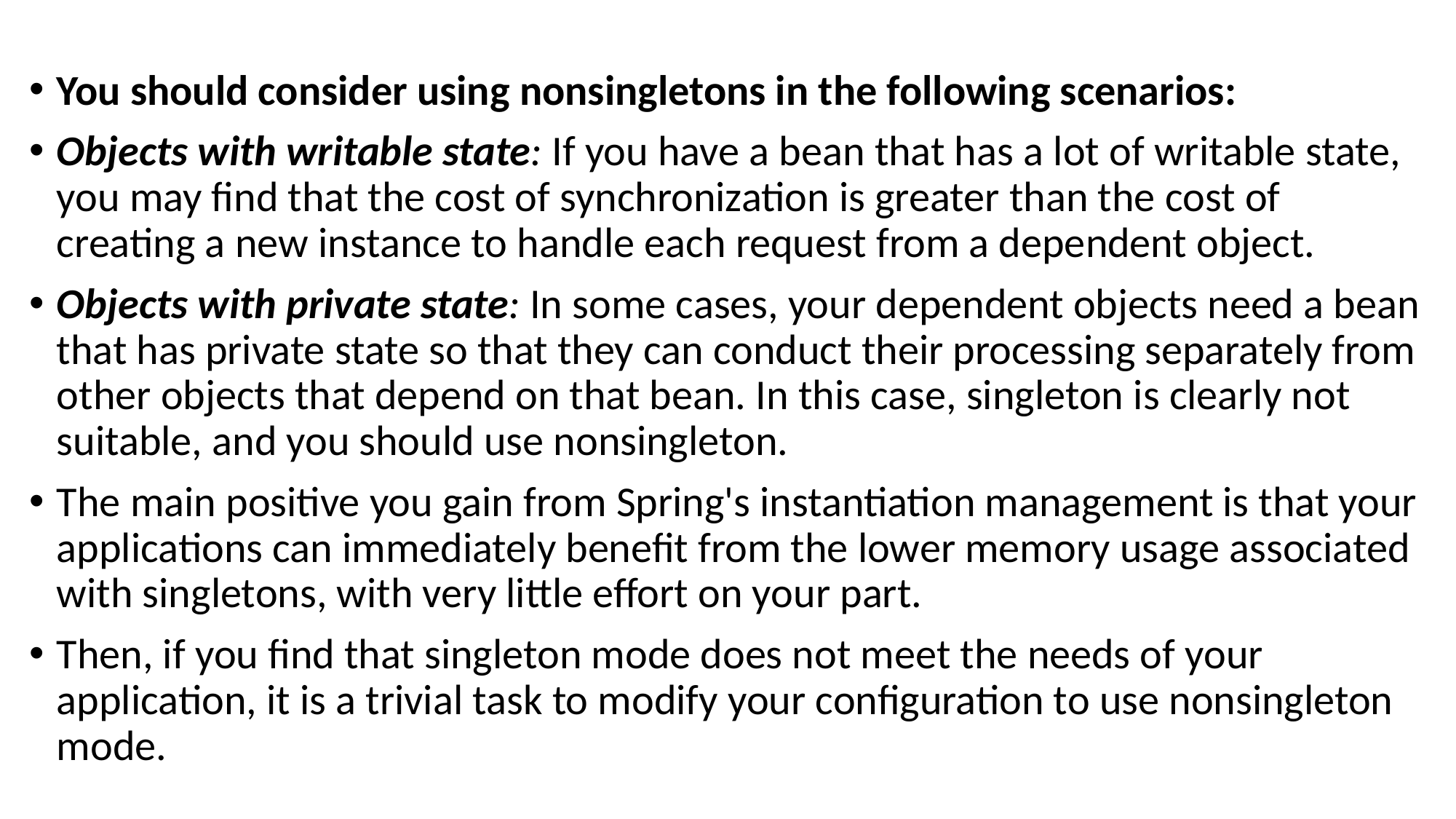

#
You should consider using nonsingletons in the following scenarios:
Objects with writable state: If you have a bean that has a lot of writable state, you may find that the cost of synchronization is greater than the cost of creating a new instance to handle each request from a dependent object.
Objects with private state: In some cases, your dependent objects need a bean that has private state so that they can conduct their processing separately from other objects that depend on that bean. In this case, singleton is clearly not suitable, and you should use nonsingleton.
The main positive you gain from Spring's instantiation management is that your applications can immediately benefit from the lower memory usage associated with singletons, with very little effort on your part.
Then, if you find that singleton mode does not meet the needs of your application, it is a trivial task to modify your configuration to use nonsingleton mode.